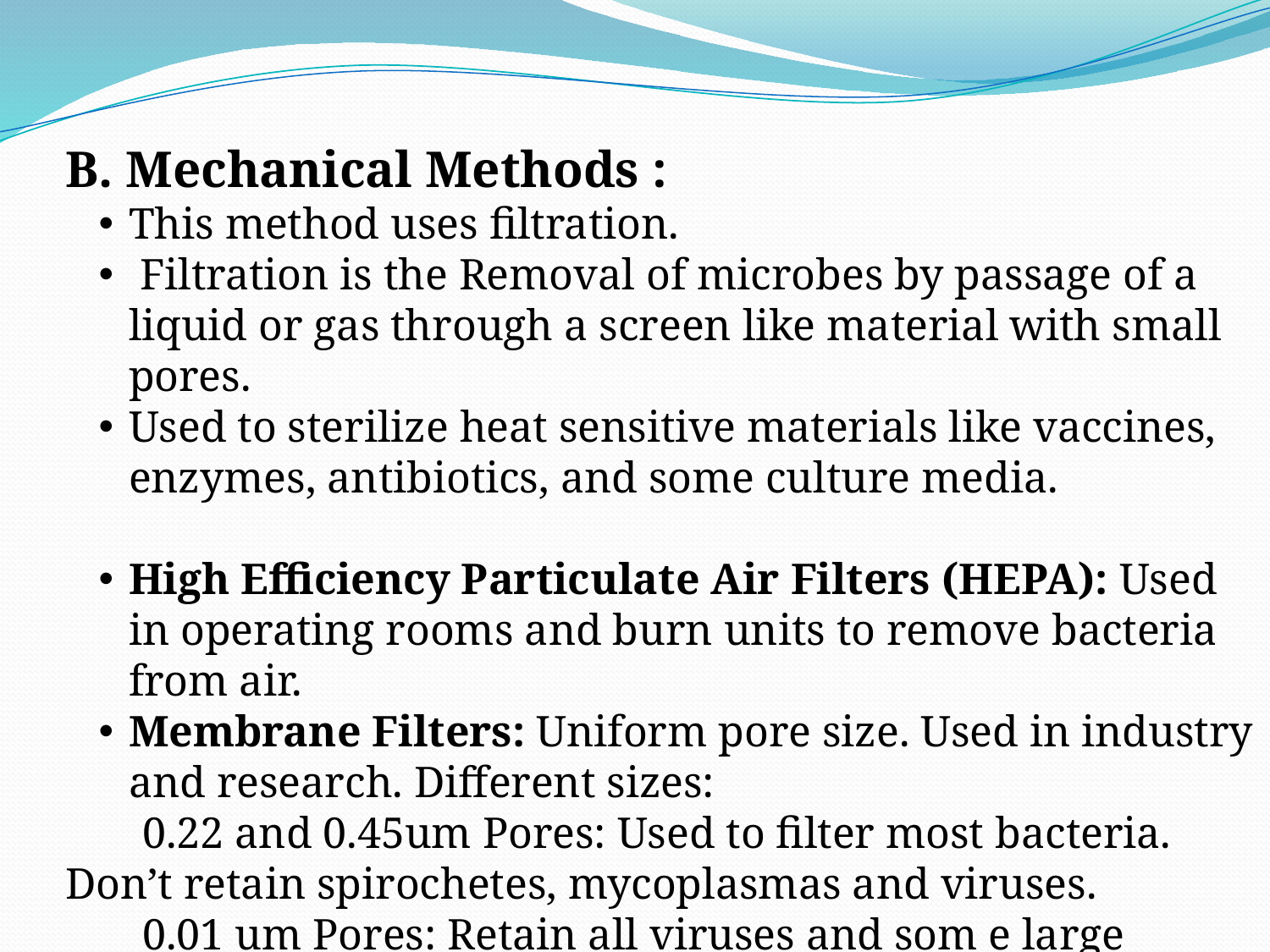

B. Mechanical Methods :
This method uses filtration.
 Filtration is the Removal of microbes by passage of a liquid or gas through a screen like material with small pores.
Used to sterilize heat sensitive materials like vaccines, enzymes, antibiotics, and some culture media.

High Efficiency Particulate Air Filters (HEPA): Used in operating rooms and burn units to remove bacteria from air.
Membrane Filters: Uniform pore size. Used in industry and research. Different sizes:
       0.22 and 0.45um Pores: Used to filter most bacteria. Don’t retain spirochetes, mycoplasmas and viruses.
       0.01 um Pores: Retain all viruses and som e large proteins.